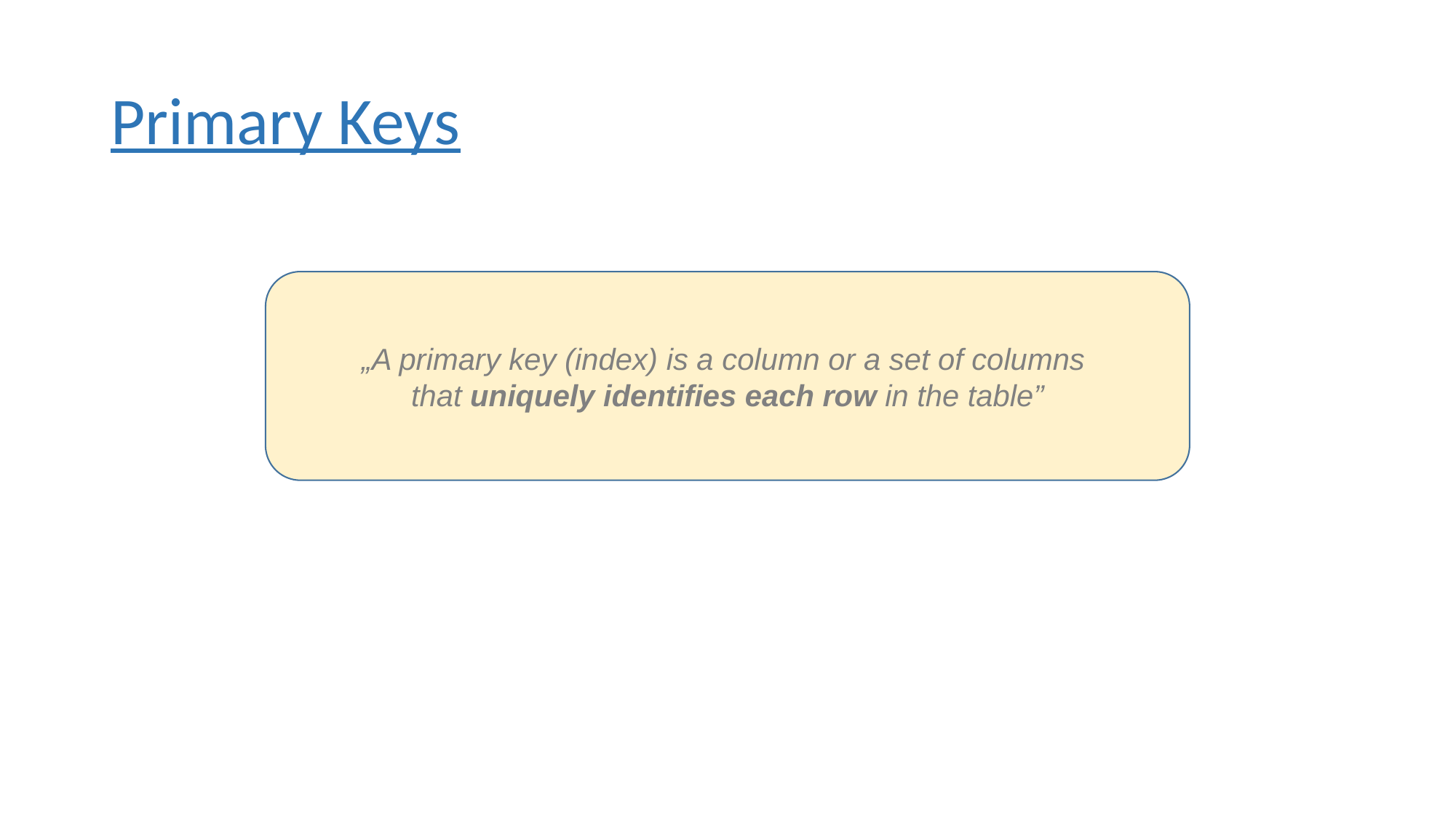

# Primary Keys

„A primary key (index) is a column or a set of columns
that uniquely identifies each row in the table”